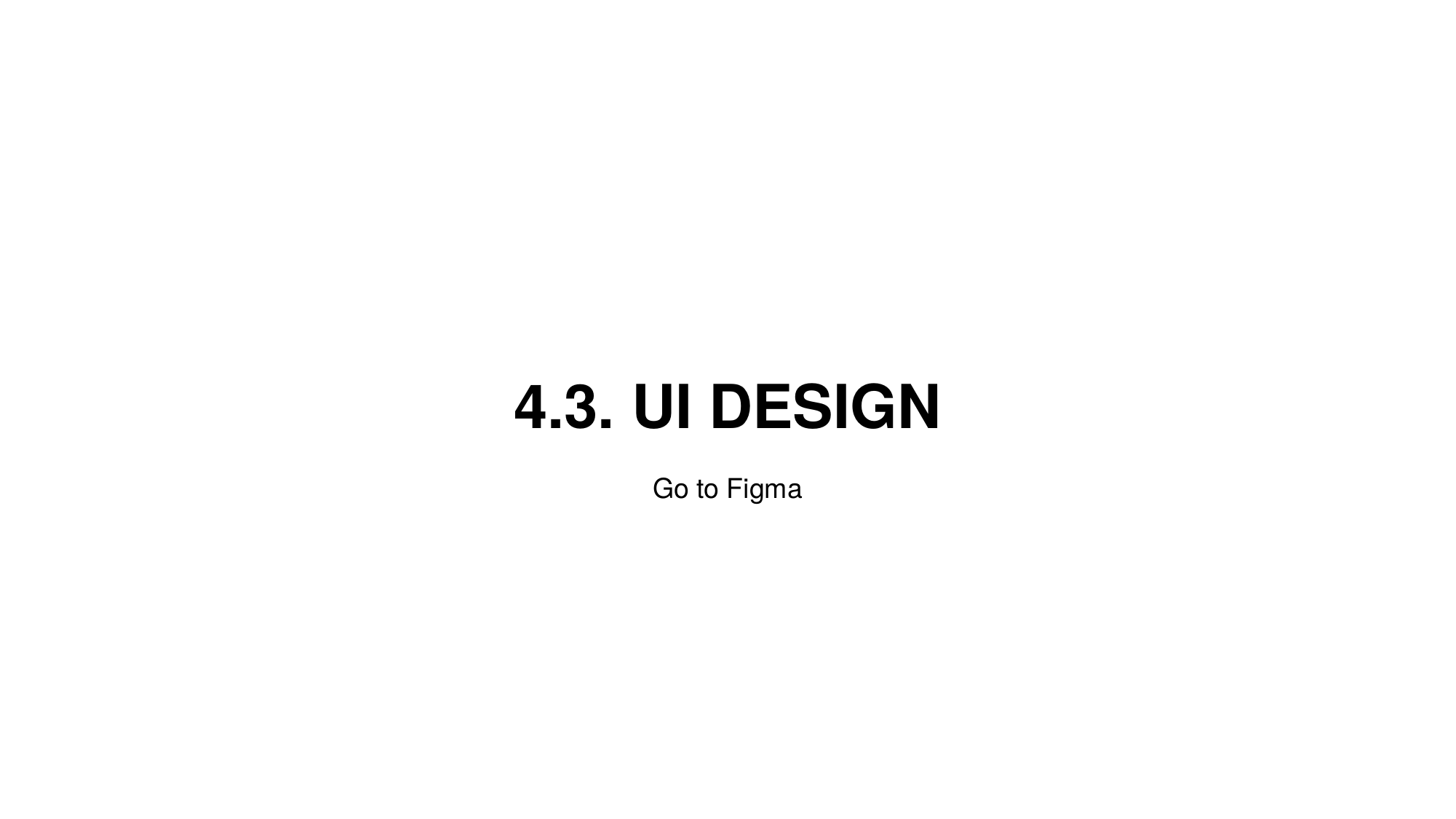

# 4.3. UI Design
Go to Figma